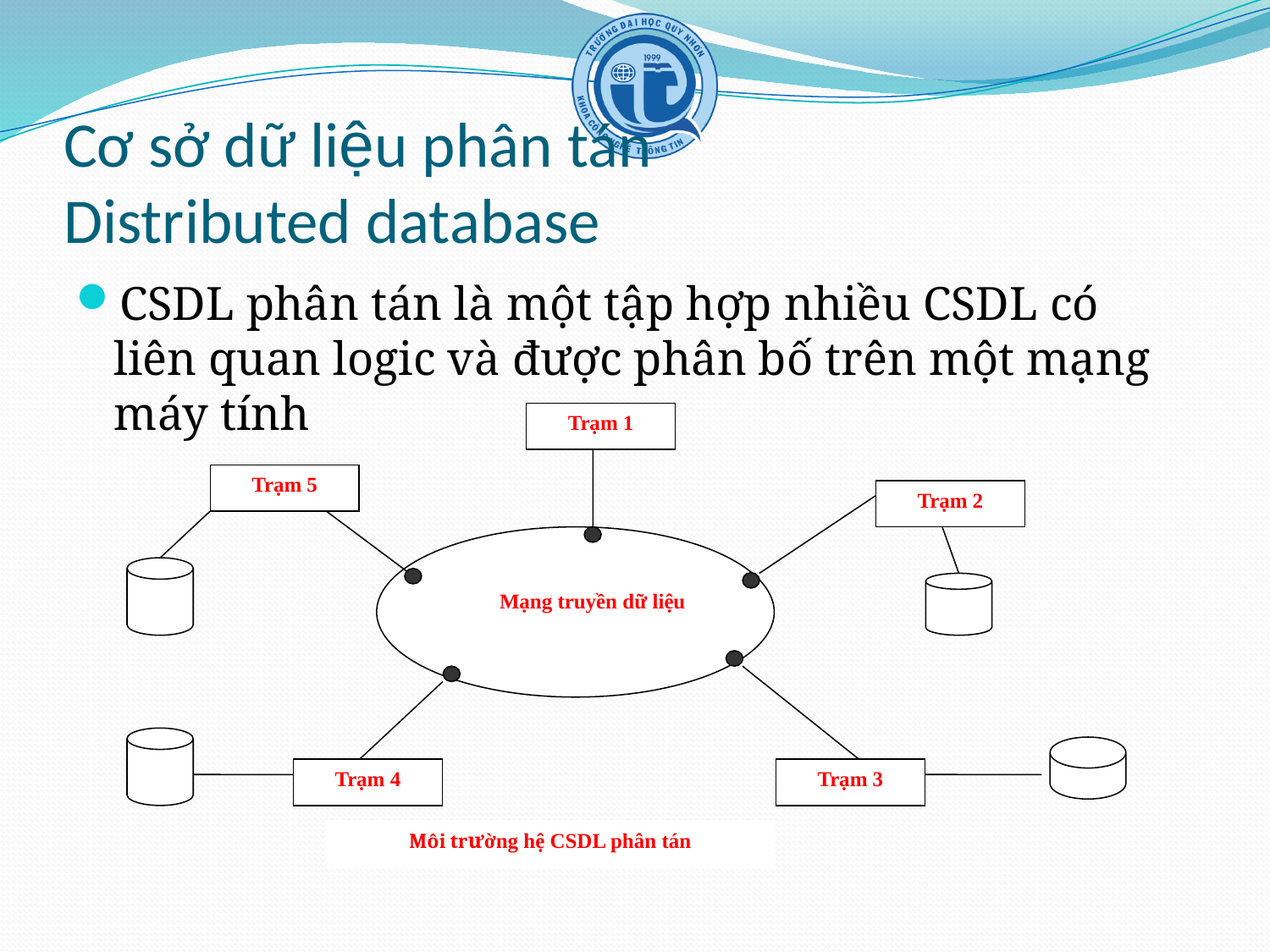

# Cơ sở dữ liệu phân tán Distributed database
CSDL phân tán là một tập hợp nhiều CSDL có liên quan logic và được phân bố trên một mạng máy tính

Trạm 1

Trạm 5
Trạm 2

Mạng truyền dữ liệu

Trạm 4
Trạm 3

Môi trường hệ CSDL phân tán